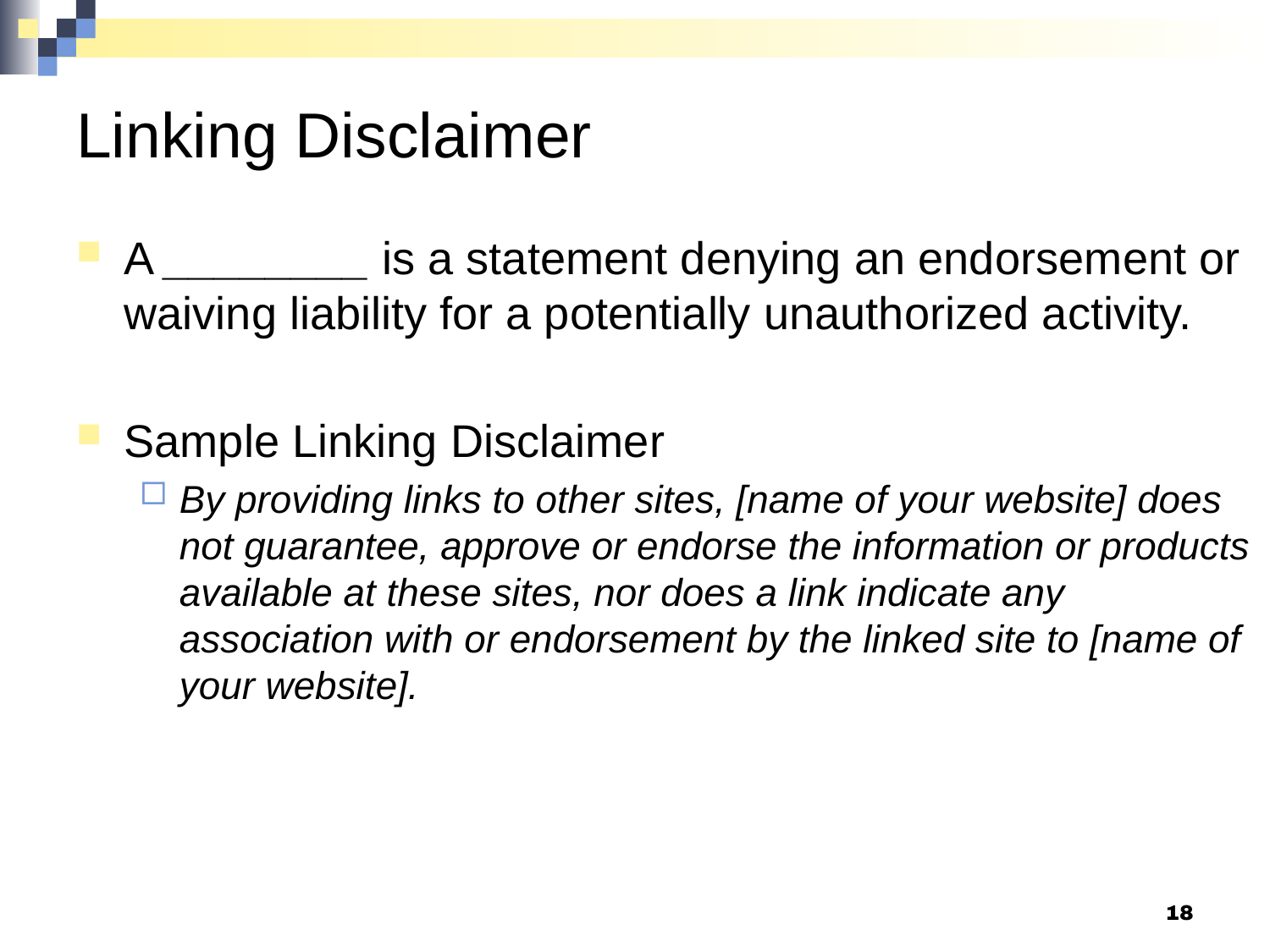

# Linking Disclaimer
A ________ is a statement denying an endorsement or waiving liability for a potentially unauthorized activity.

Sample Linking Disclaimer
By providing links to other sites, [name of your website] does not guarantee, approve or endorse the information or products available at these sites, nor does a link indicate any association with or endorsement by the linked site to [name of your website].
18